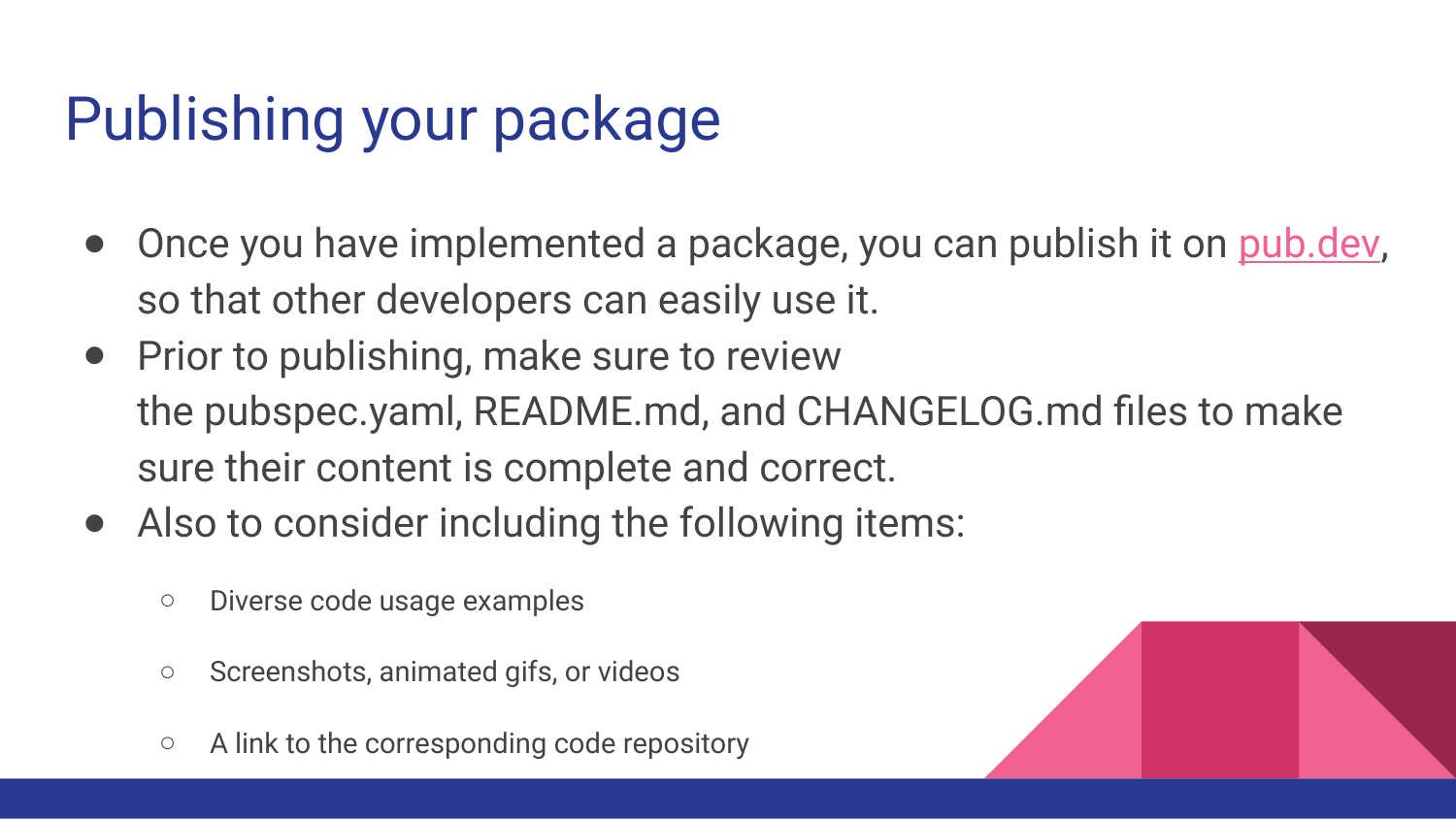

# Publishing your package
Once you have implemented a package, you can publish it on pub.dev, so that other developers can easily use it.
Prior to publishing, make sure to review the pubspec.yaml, README.md, and CHANGELOG.md files to make sure their content is complete and correct.
Also to consider including the following items:
Diverse code usage examples
Screenshots, animated gifs, or videos
A link to the corresponding code repository